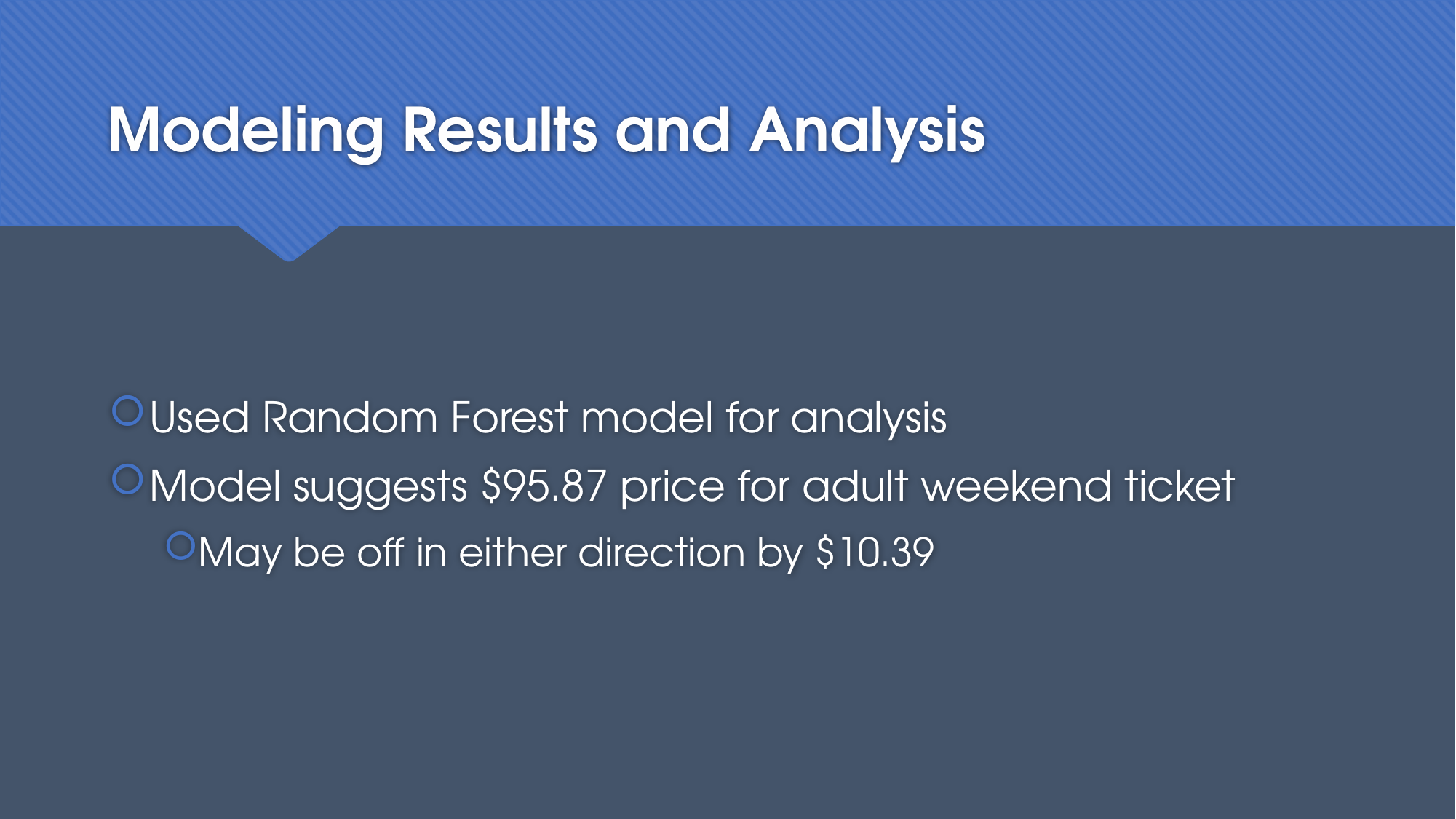

# Modeling Results and Analysis
Used Random Forest model for analysis
Model suggests $95.87 price for adult weekend ticket
May be off in either direction by $10.39